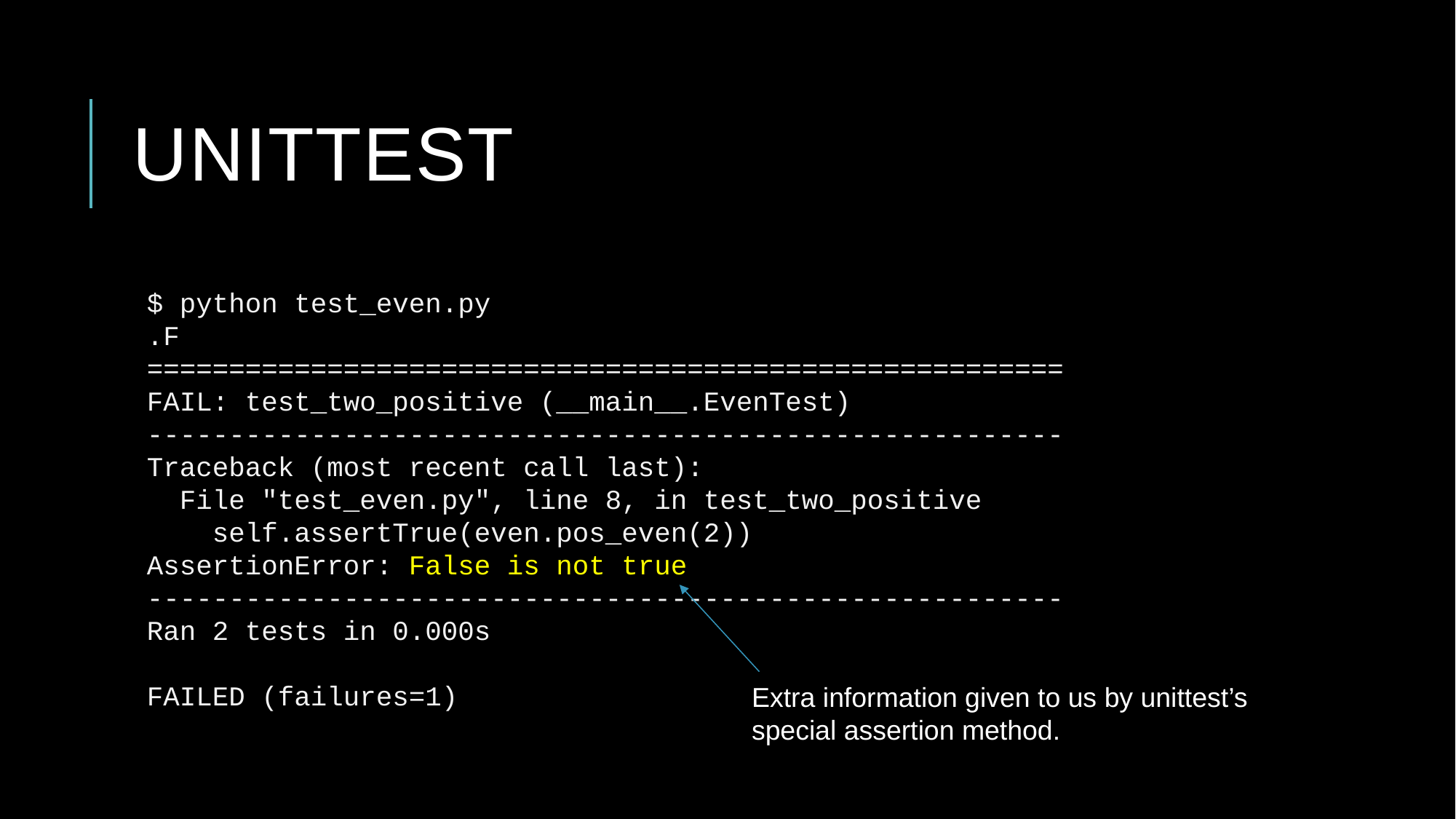

# unittest
$ python test_even.py
.F ========================================================
FAIL: test_two_positive (__main__.EvenTest)
--------------------------------------------------------
Traceback (most recent call last):
  File "test_even.py", line 8, in test_two_positive
    self.assertTrue(even.pos_even(2))
AssertionError: False is not true
--------------------------------------------------------
Ran 2 tests in 0.000s
FAILED (failures=1)
Extra information given to us by unittest’s
special assertion method.